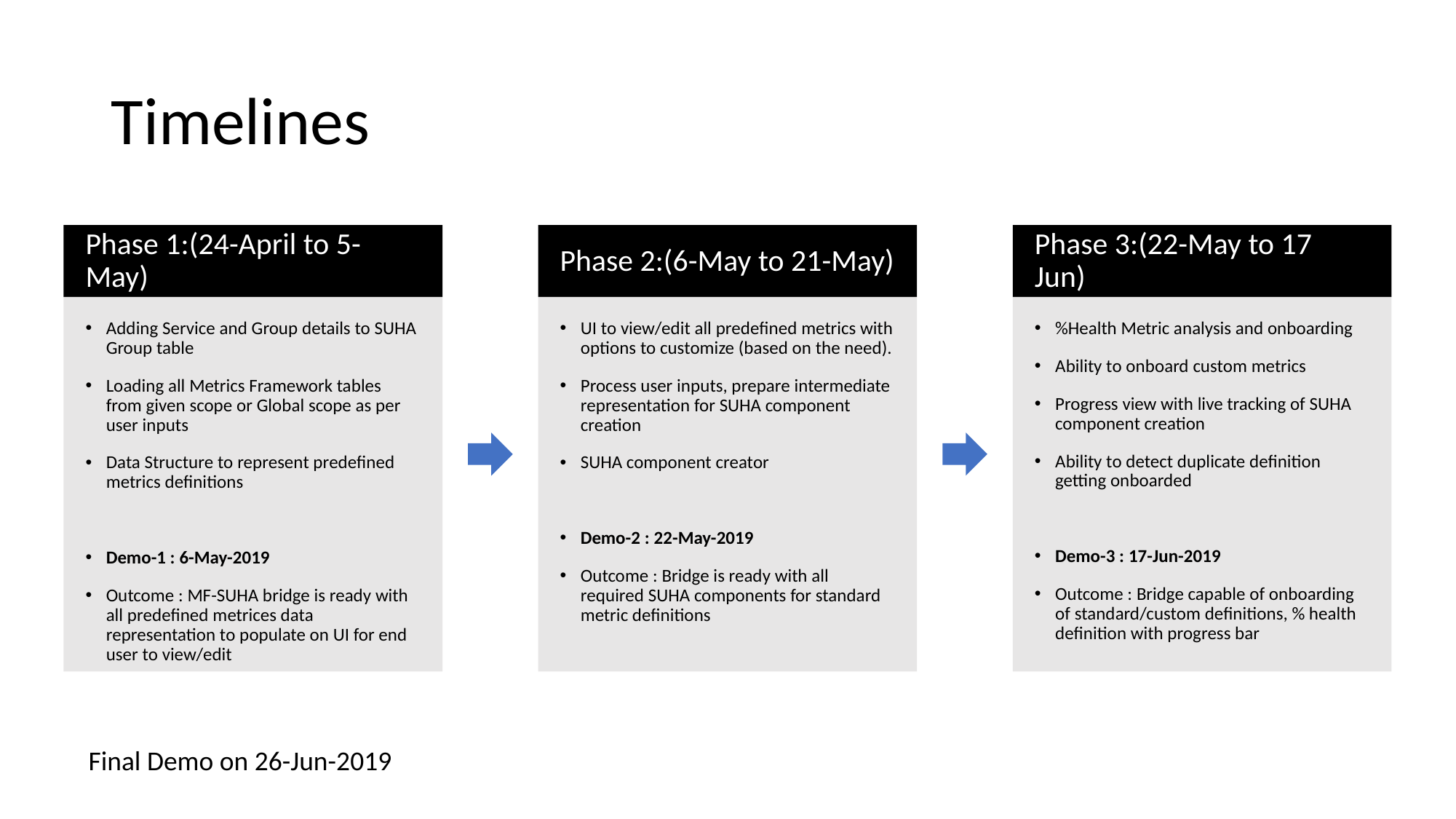

# Timelines

Phase 1:(24-April to 5-May)
Phase 2:(6-May to 21-May)
Phase 3:(22-May to 17 Jun)
Adding Service and Group details to SUHA Group table
Loading all Metrics Framework tables from given scope or Global scope as per user inputs
Data Structure to represent predefined metrics definitions

Demo-1 : 6-May-2019
Outcome : MF-SUHA bridge is ready with all predefined metrices data representation to populate on UI for end user to view/edit
UI to view/edit all predefined metrics with options to customize (based on the need).
Process user inputs, prepare intermediate representation for SUHA component creation
SUHA component creator

Demo-2 : 22-May-2019
Outcome : Bridge is ready with all required SUHA components for standard metric definitions
%Health Metric analysis and onboarding
Ability to onboard custom metrics
Progress view with live tracking of SUHA component creation
Ability to detect duplicate definition getting onboarded

Demo-3 : 17-Jun-2019
Outcome : Bridge capable of onboarding of standard/custom definitions, % health definition with progress bar

Final Demo on 26-Jun-2019